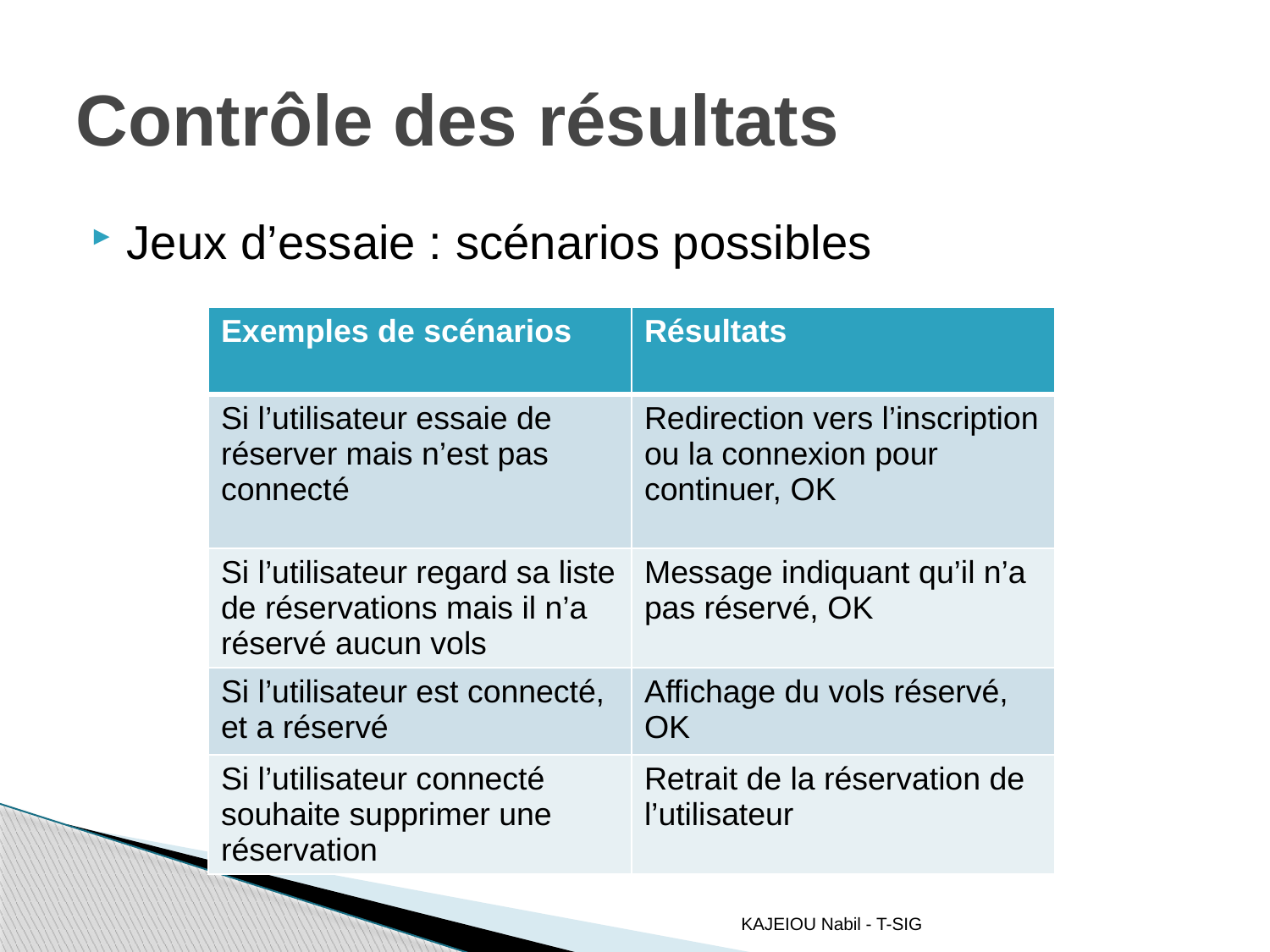

# Contrôle des résultats
Jeux d’essaie : scénarios possibles
| Exemples de scénarios | Résultats |
| --- | --- |
| Si l’utilisateur essaie de réserver mais n’est pas connecté | Redirection vers l’inscription ou la connexion pour continuer, OK |
| Si l’utilisateur regard sa liste de réservations mais il n’a réservé aucun vols | Message indiquant qu’il n’a pas réservé, OK |
| Si l’utilisateur est connecté, et a réservé | Affichage du vols réservé, OK |
| Si l’utilisateur connecté souhaite supprimer une réservation | Retrait de la réservation de l’utilisateur |
KAJEIOU Nabil - T-SIG